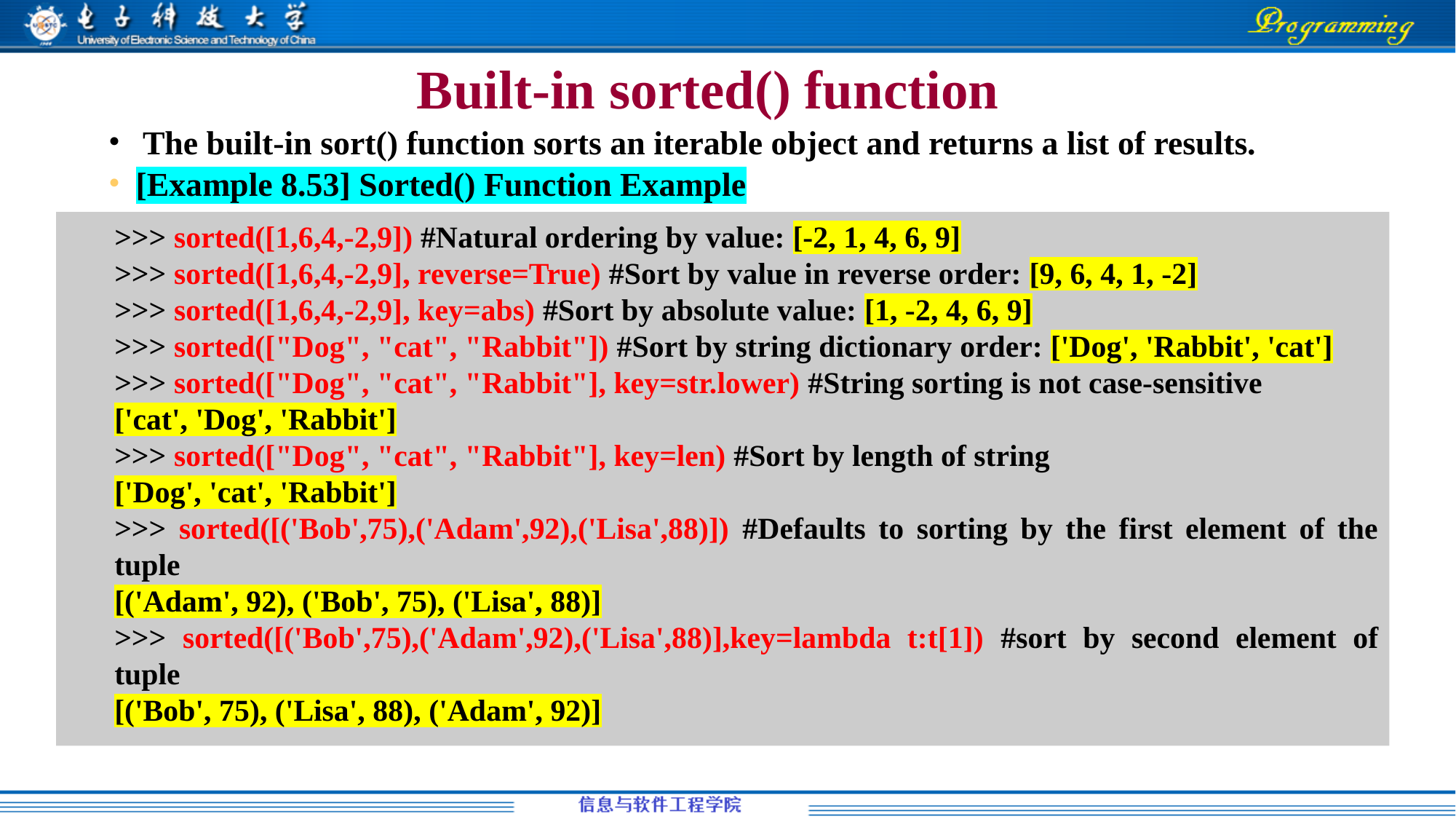

# Built-in sorted() function
The built-in sort() function sorts an iterable object and returns a list of results.
[Example 8.53] Sorted() Function Example
>>> sorted([1,6,4,-2,9]) #Natural ordering by value: [-2, 1, 4, 6, 9]
>>> sorted([1,6,4,-2,9], reverse=True) #Sort by value in reverse order: [9, 6, 4, 1, -2]
>>> sorted([1,6,4,-2,9], key=abs) #Sort by absolute value: [1, -2, 4, 6, 9]
>>> sorted(["Dog", "cat", "Rabbit"]) #Sort by string dictionary order: ['Dog', 'Rabbit', 'cat']
>>> sorted(["Dog", "cat", "Rabbit"], key=str.lower) #String sorting is not case-sensitive
['cat', 'Dog', 'Rabbit']
>>> sorted(["Dog", "cat", "Rabbit"], key=len) #Sort by length of string
['Dog', 'cat', 'Rabbit']
>>> sorted([('Bob',75),('Adam',92),('Lisa',88)]) #Defaults to sorting by the first element of the tuple
[('Adam', 92), ('Bob', 75), ('Lisa', 88)]
>>> sorted([('Bob',75),('Adam',92),('Lisa',88)],key=lambda t:t[1]) #sort by second element of tuple
[('Bob', 75), ('Lisa', 88), ('Adam', 92)]